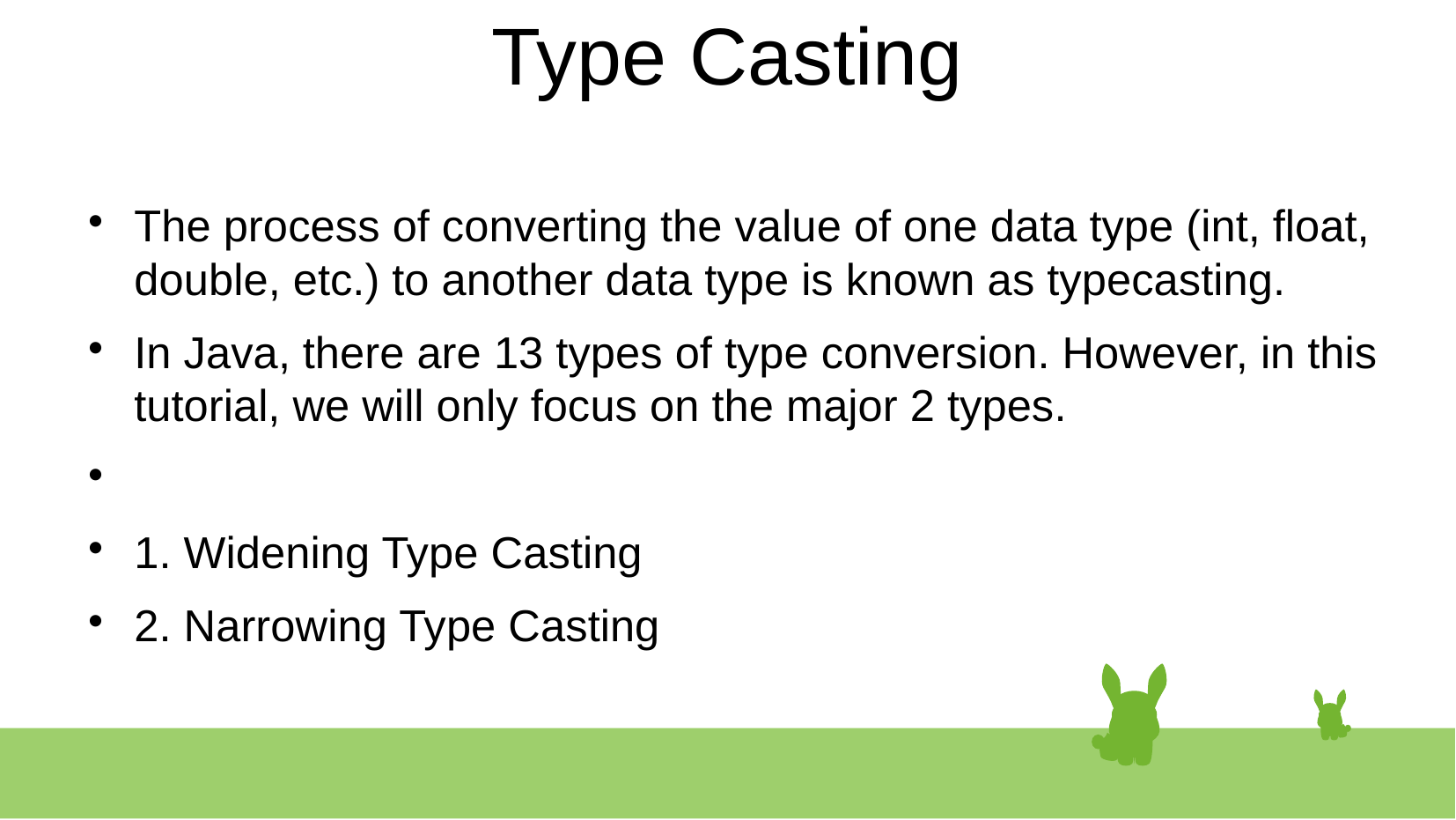

# Type Casting
The process of converting the value of one data type (int, float, double, etc.) to another data type is known as typecasting.
In Java, there are 13 types of type conversion. However, in this tutorial, we will only focus on the major 2 types.

1. Widening Type Casting
2. Narrowing Type Casting